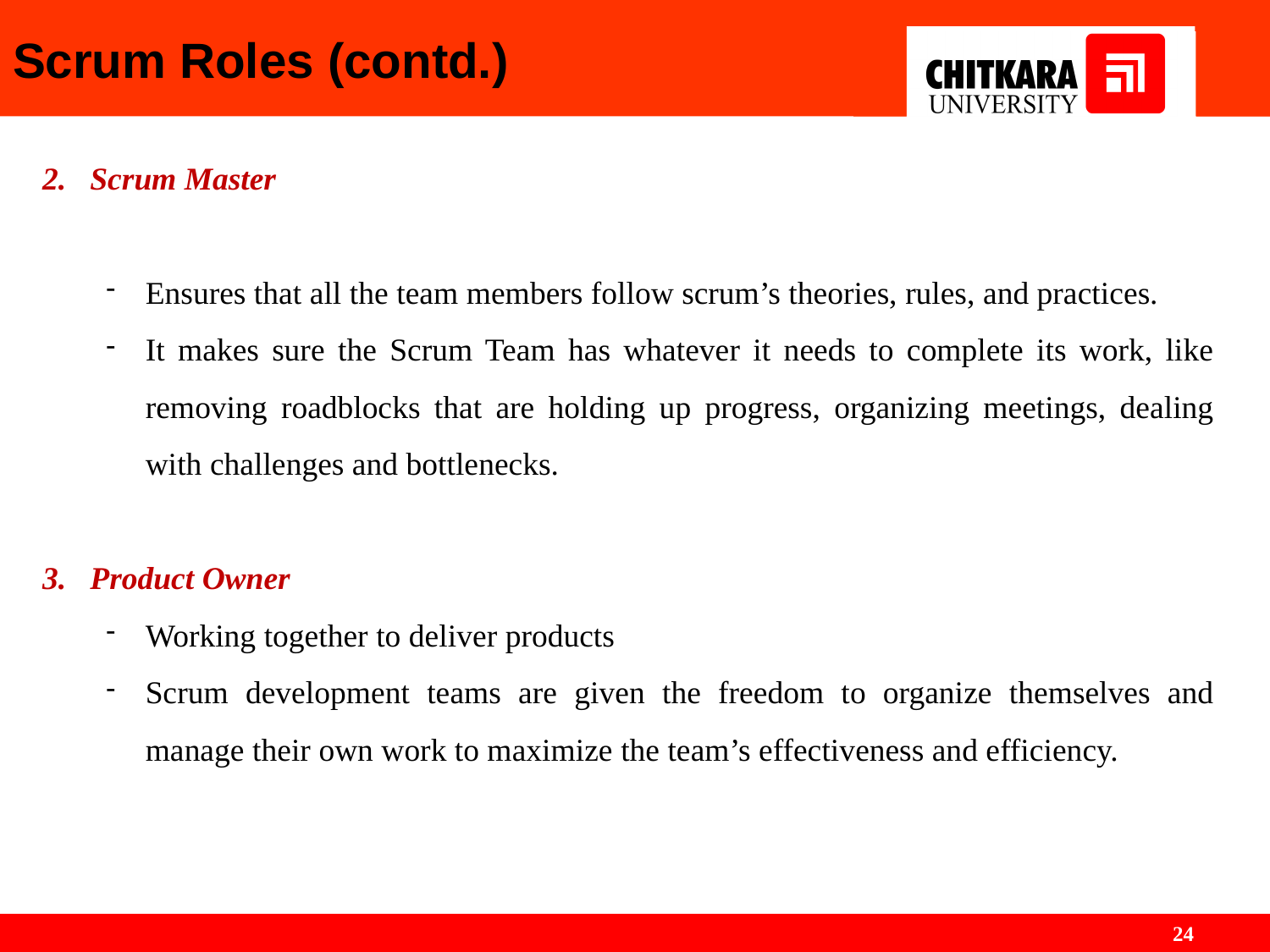

# Scrum Roles (contd.)

Scrum Master

Ensures that all the team members follow scrum’s theories, rules, and practices.
It makes sure the Scrum Team has whatever it needs to complete its work, like removing roadblocks that are holding up progress, organizing meetings, dealing with challenges and bottlenecks.

Product Owner
Working together to deliver products
Scrum development teams are given the freedom to organize themselves and manage their own work to maximize the team’s effectiveness and efficiency.

24